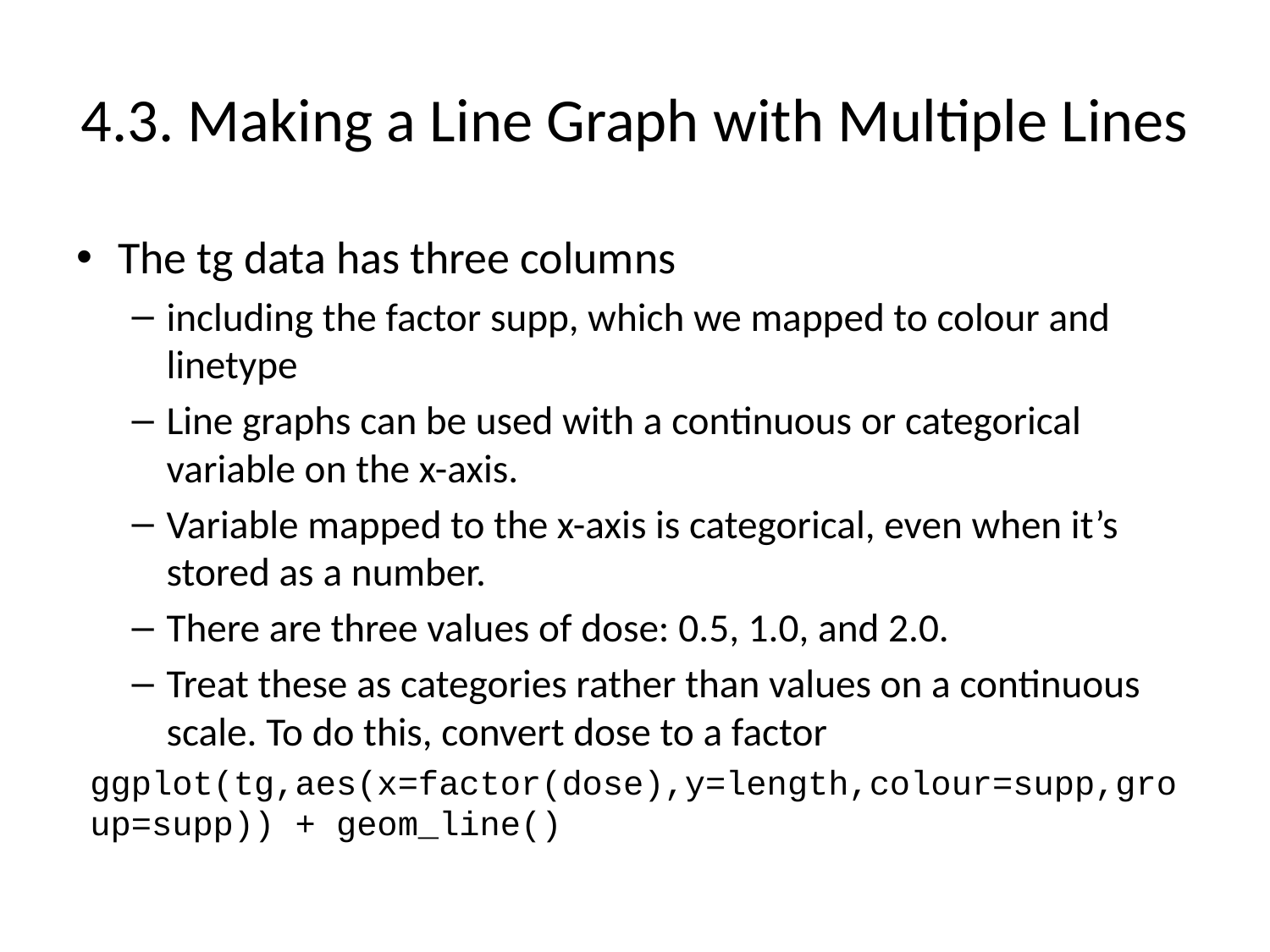

# 4.3. Making a Line Graph with Multiple Lines
The tg data has three columns
including the factor supp, which we mapped to colour and linetype
Line graphs can be used with a continuous or categorical variable on the x-axis.
Variable mapped to the x-axis is categorical, even when it’s stored as a number.
There are three values of dose: 0.5, 1.0, and 2.0.
Treat these as categories rather than values on a continuous scale. To do this, convert dose to a factor
ggplot(tg,aes(x=factor(dose),y=length,colour=supp,group=supp)) + geom_line()